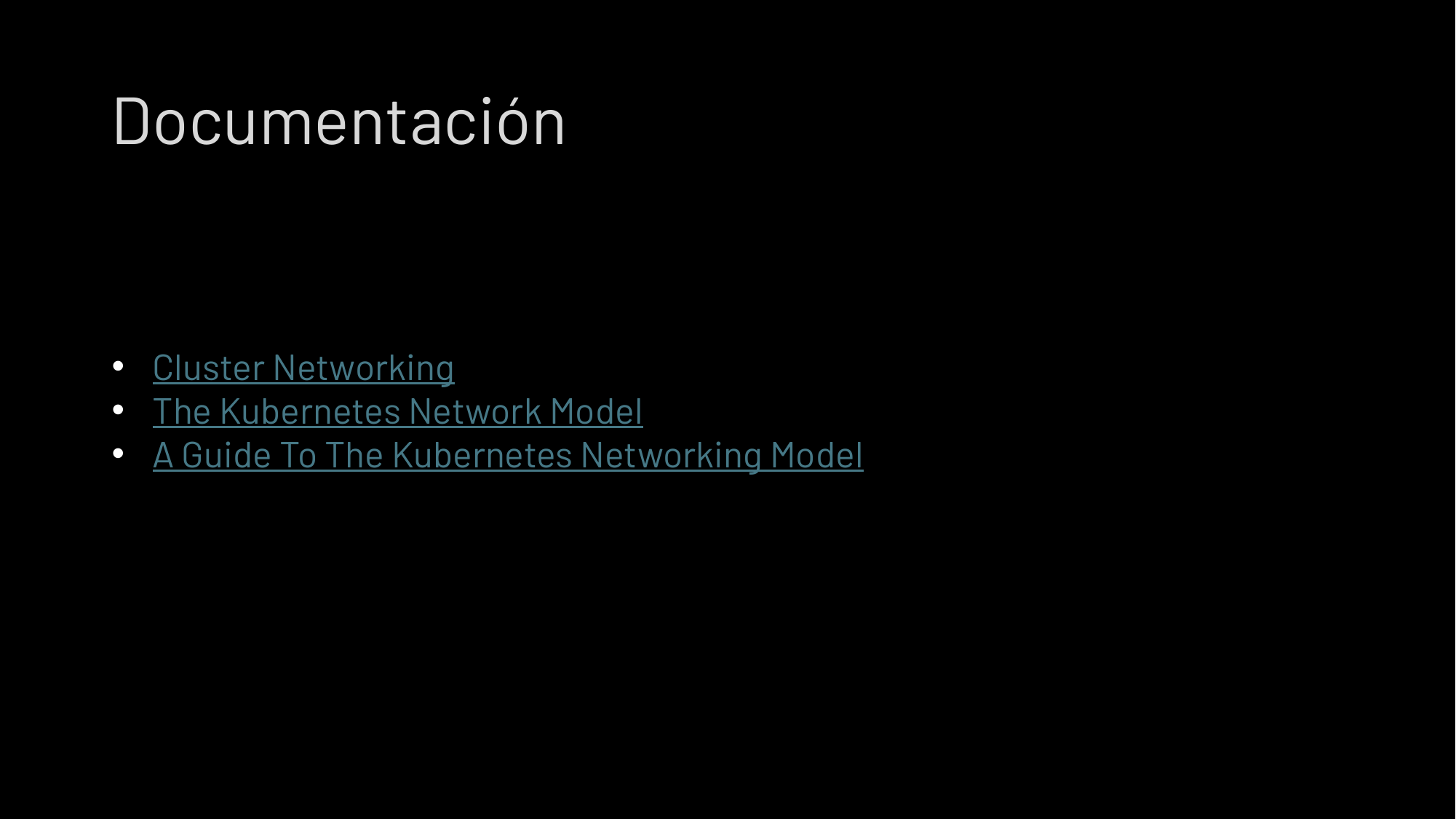

# Documentación
Cluster Networking
The Kubernetes Network Model
A Guide To The Kubernetes Networking Model